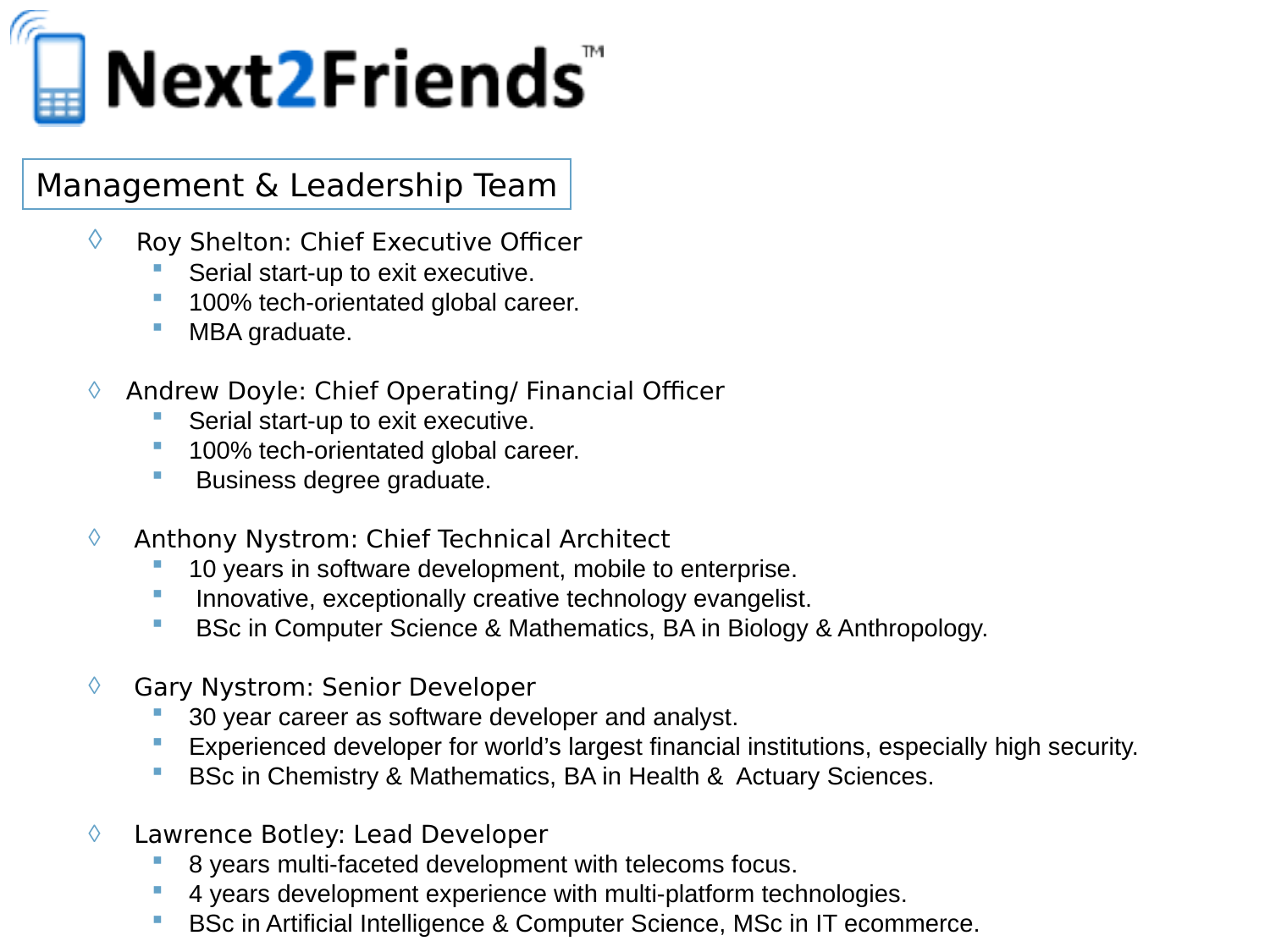

Management & Leadership Team
  Roy Shelton: Chief Executive Officer
 Serial start-up to exit executive.
 100% tech-orientated global career.
 MBA graduate.

 Andrew Doyle: Chief Operating/ Financial Officer
 Serial start-up to exit executive.
 100% tech-orientated global career.
  Business degree graduate.

  Anthony Nystrom: Chief Technical Architect
 10 years in software development, mobile to enterprise.
  Innovative, exceptionally creative technology evangelist.
  BSc in Computer Science & Mathematics, BA in Biology & Anthropology.

  Gary Nystrom: Senior Developer
 30 year career as software developer and analyst.
 Experienced developer for world’s largest financial institutions, especially high security.
 BSc in Chemistry & Mathematics, BA in Health &  Actuary Sciences.

  Lawrence Botley: Lead Developer
 8 years multi-faceted development with telecoms focus.
 4 years development experience with multi-platform technologies.
 BSc in Artificial Intelligence & Computer Science, MSc in IT ecommerce.